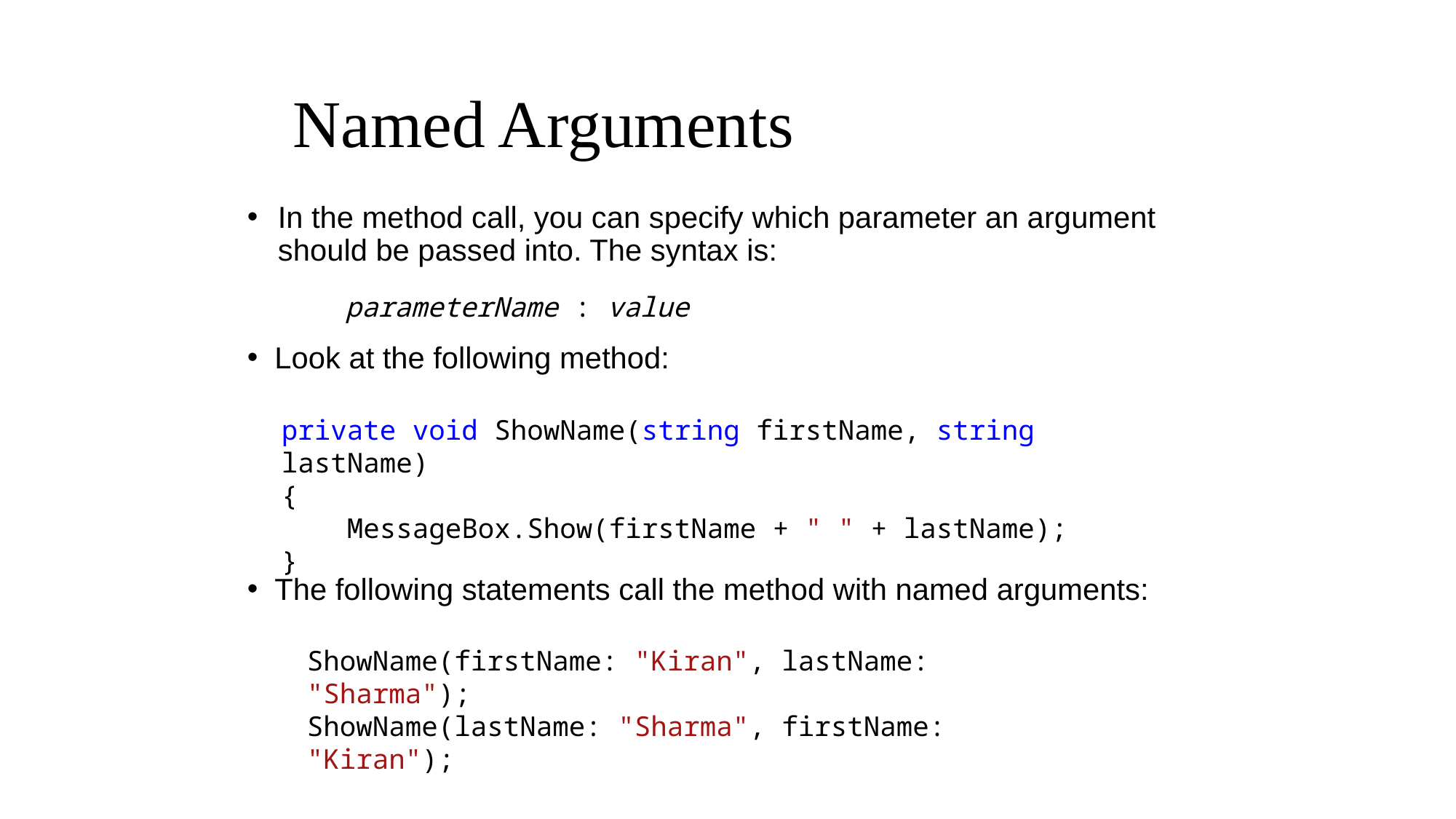

# Named Arguments
In the method call, you can specify which parameter an argument should be passed into. The syntax is:

parameterName : value
Look at the following method:
private void ShowName(string firstName, string lastName)
{
    MessageBox.Show(firstName + " " + lastName);
}
The following statements call the method with named arguments:
ShowName(firstName: "Kiran", lastName: "Sharma");
ShowName(lastName: "Sharma", firstName: "Kiran");